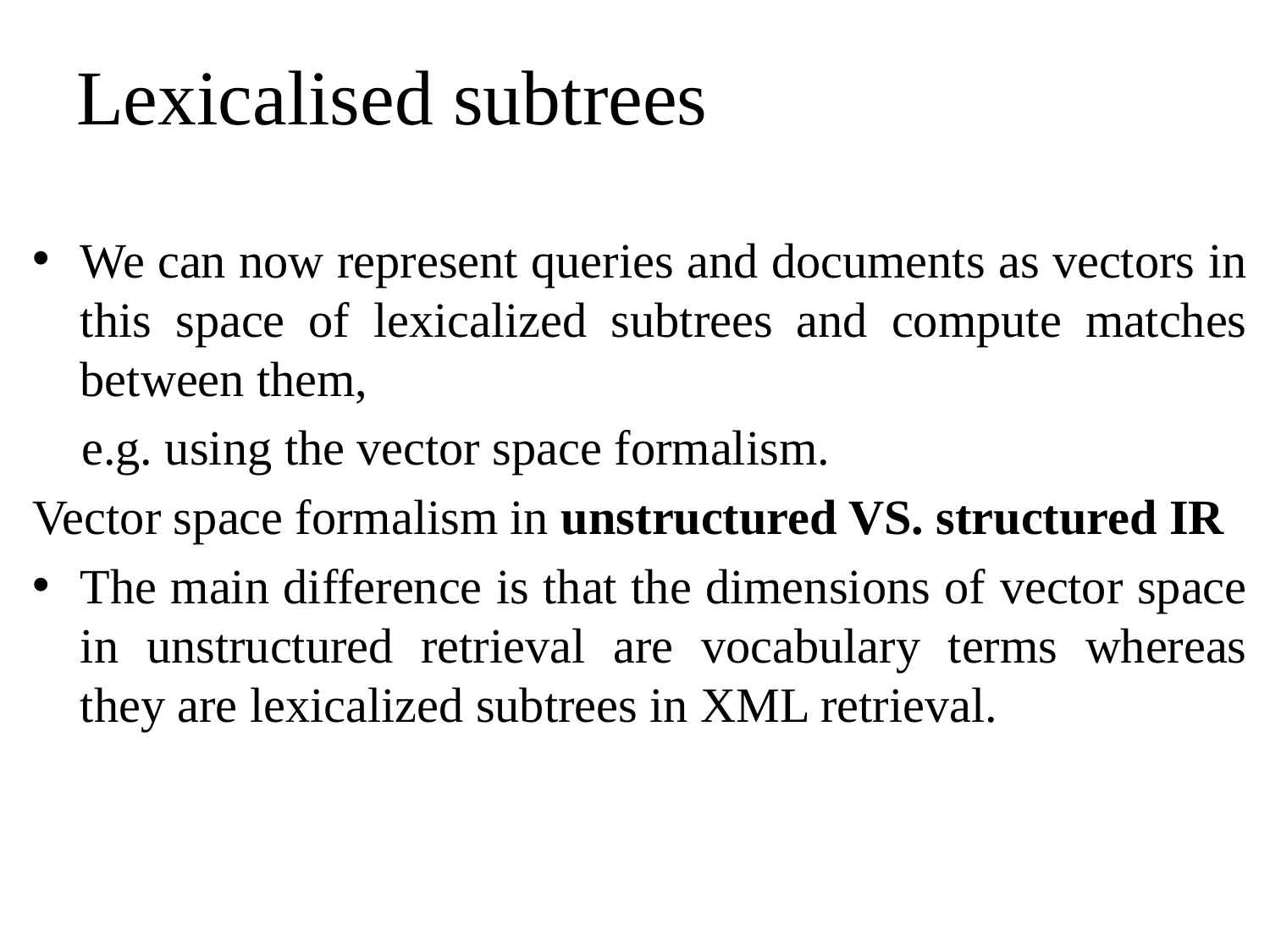

# Lexicalised subtrees
We can now represent queries and documents as vectors in this space of lexicalized subtrees and compute matches between them,
    e.g. using the vector space formalism.
Vector space formalism in unstructured VS. structured IR
The main difference is that the dimensions of vector space in unstructured retrieval are vocabulary terms whereas they are lexicalized subtrees in XML retrieval.